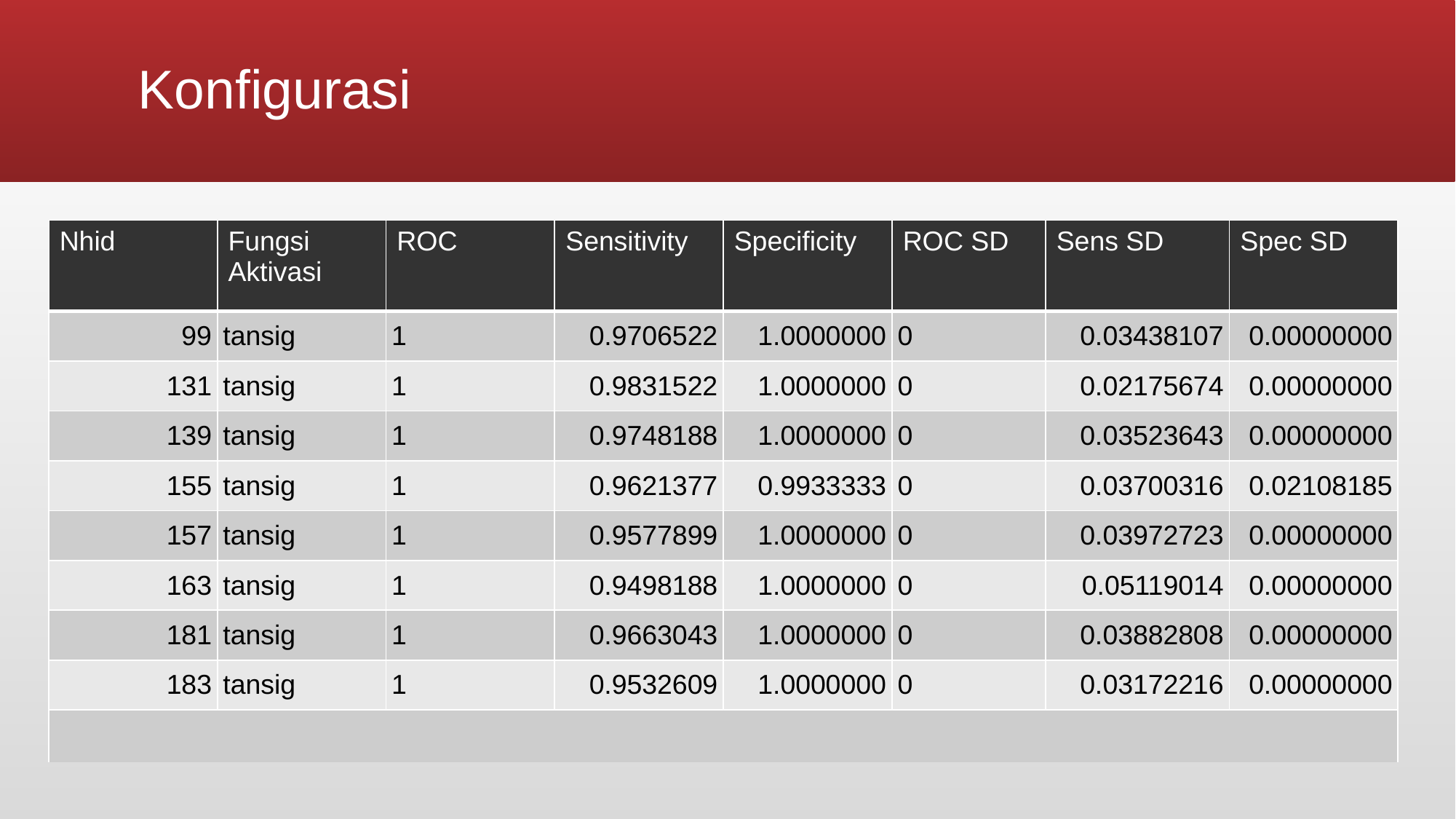

# Konfigurasi
| Nhid | Fungsi Aktivasi | ROC | Sensitivity | Specificity | ROC SD | Sens SD | Spec SD |
| --- | --- | --- | --- | --- | --- | --- | --- |
| 99 | tansig | 1 | 0.9706522 | 1.0000000 | 0 | 0.03438107 | 0.00000000 |
| 131 | tansig | 1 | 0.9831522 | 1.0000000 | 0 | 0.02175674 | 0.00000000 |
| 139 | tansig | 1 | 0.9748188 | 1.0000000 | 0 | 0.03523643 | 0.00000000 |
| 155 | tansig | 1 | 0.9621377 | 0.9933333 | 0 | 0.03700316 | 0.02108185 |
| 157 | tansig | 1 | 0.9577899 | 1.0000000 | 0 | 0.03972723 | 0.00000000 |
| 163 | tansig | 1 | 0.9498188 | 1.0000000 | 0 | 0.05119014 | 0.00000000 |
| 181 | tansig | 1 | 0.9663043 | 1.0000000 | 0 | 0.03882808 | 0.00000000 |
| 183 | tansig | 1 | 0.9532609 | 1.0000000 | 0 | 0.03172216 | 0.00000000 |
|  |  |  |  |  |  |  |  |